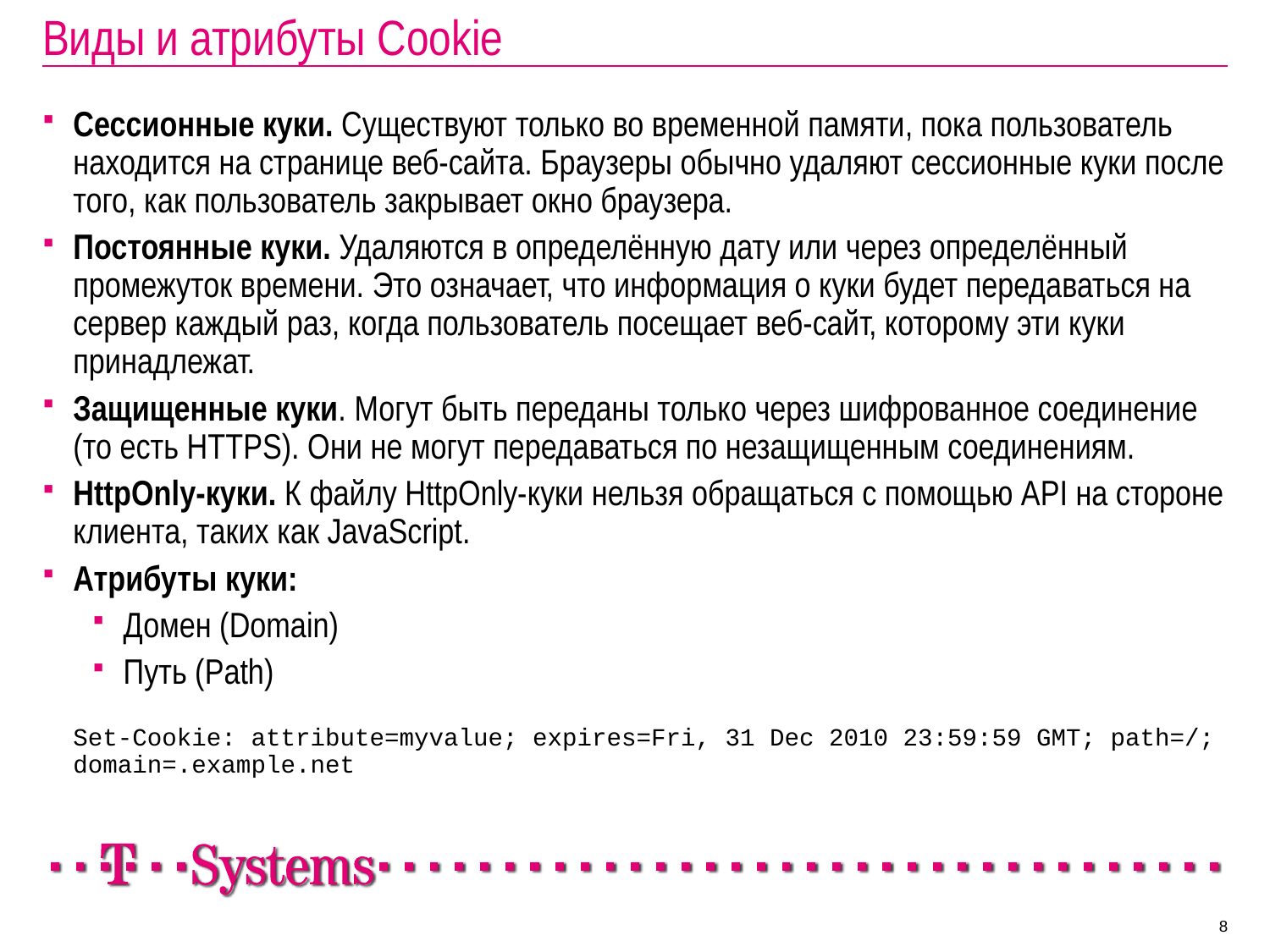

# Виды и атрибуты Cookie
Сессионные куки. Существуют только во временной памяти, пока пользователь находится на странице веб-сайта. Браузеры обычно удаляют сессионные куки после того, как пользователь закрывает окно браузера.
Постоянные куки. Удаляются в определённую дату или через определённый промежуток времени. Это означает, что информация о куки будет передаваться на сервер каждый раз, когда пользователь посещает веб-сайт, которому эти куки принадлежат.
Защищенные куки. Могут быть переданы только через шифрованное соединение (то есть HTTPS). Они не могут передаваться по незащищенным соединениям.
HttpOnly-куки. К файлу HttpOnly-куки нельзя обращаться с помощью API на стороне клиента, таких как JavaScript.
Атрибуты куки:
Домен (Domain)
Путь (Path)
Set-Cookie: attribute=myvalue; expires=Fri, 31 Dec 2010 23:59:59 GMT; path=/; domain=.example.net

8